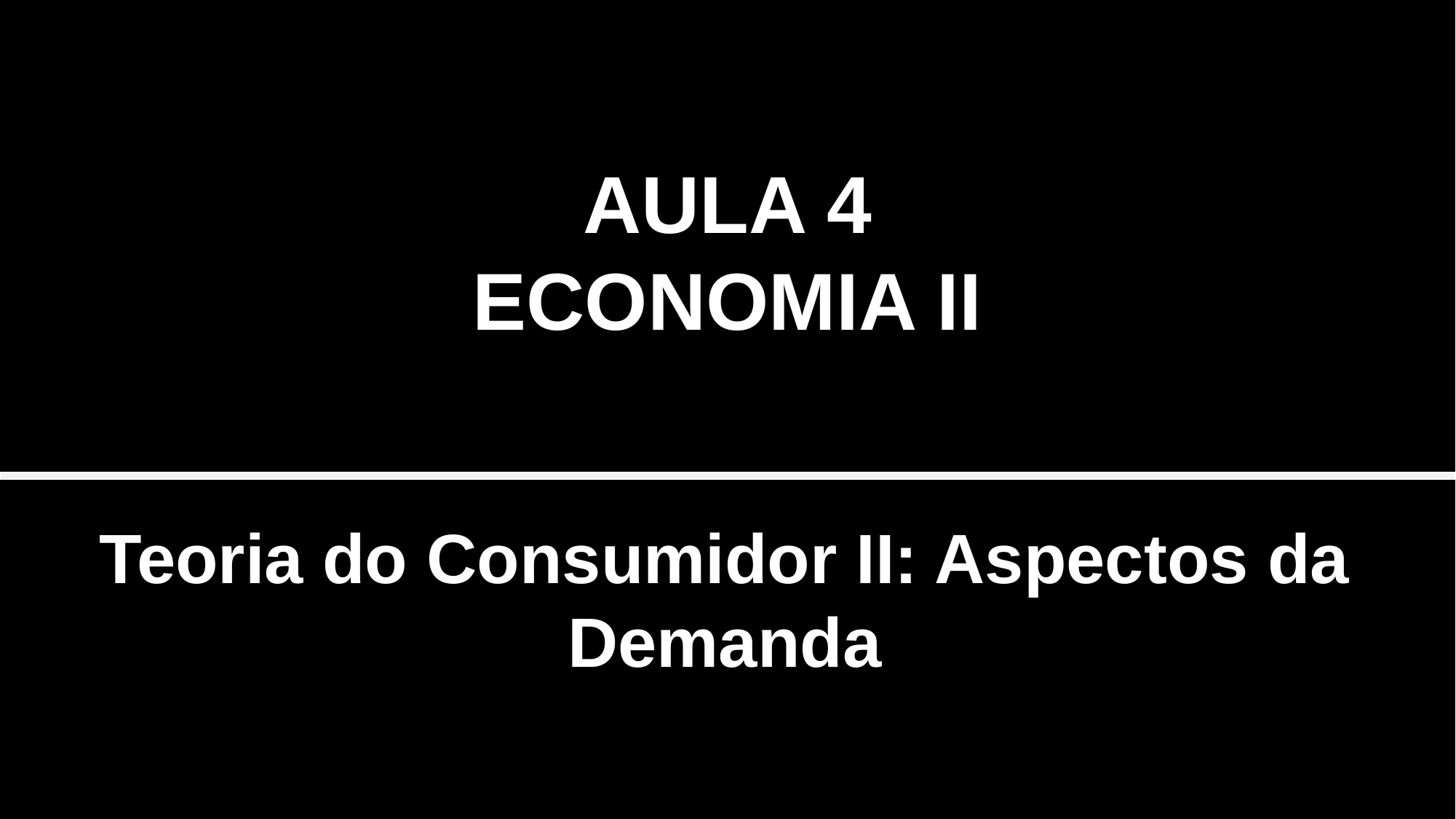

AULA 4
ECONOMIA II

Teoria do Consumidor II: Aspectos da Demanda